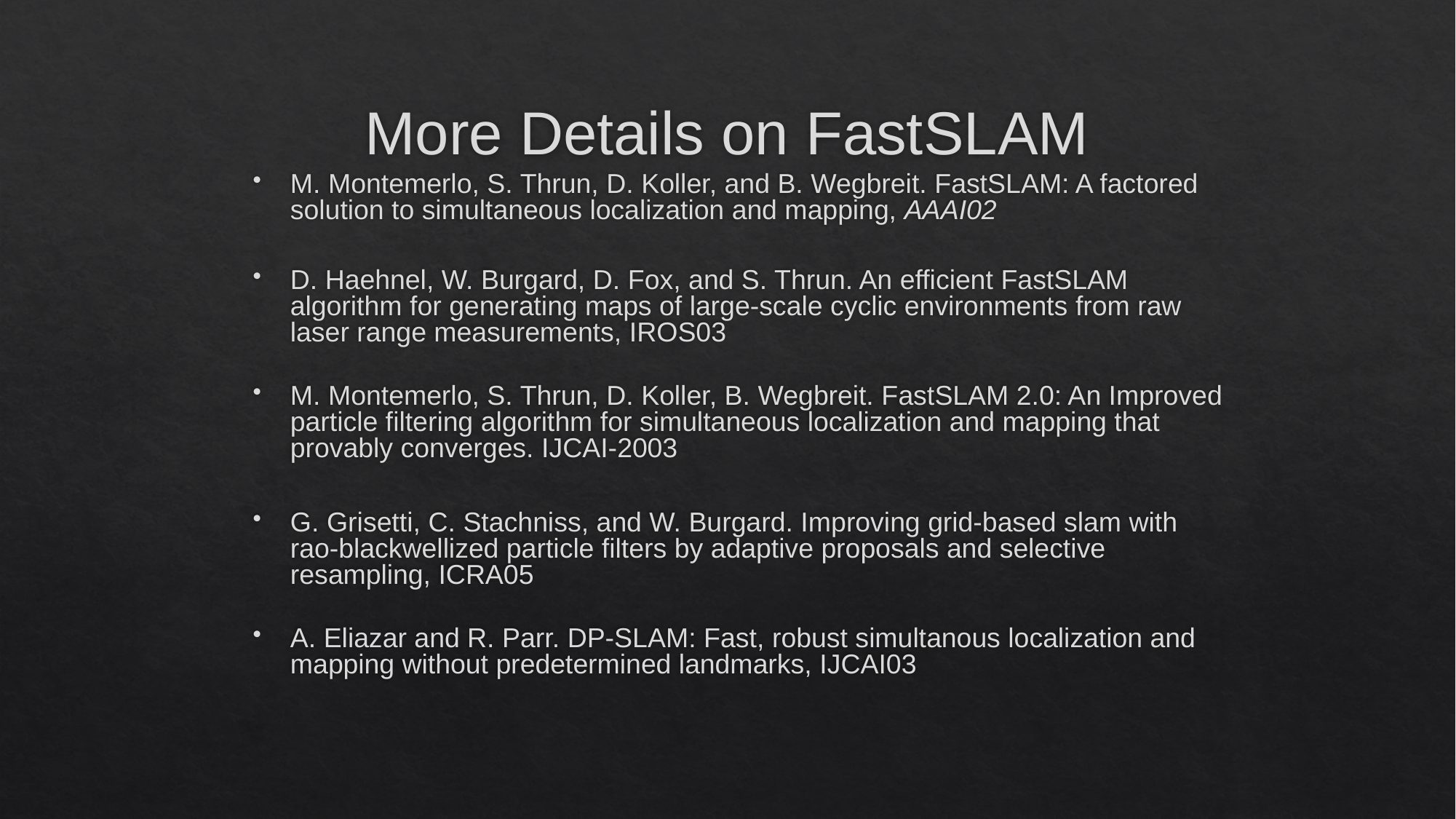

# More Details on FastSLAM
M. Montemerlo, S. Thrun, D. Koller, and B. Wegbreit. FastSLAM: A factored solution to simultaneous localization and mapping, AAAI02
D. Haehnel, W. Burgard, D. Fox, and S. Thrun. An efficient FastSLAM algorithm for generating maps of large-scale cyclic environments from raw laser range measurements, IROS03
M. Montemerlo, S. Thrun, D. Koller, B. Wegbreit. FastSLAM 2.0: An Improved particle filtering algorithm for simultaneous localization and mapping that provably converges. IJCAI-2003

G. Grisetti, C. Stachniss, and W. Burgard. Improving grid-based slam with rao-blackwellized particle filters by adaptive proposals and selective resampling, ICRA05
A. Eliazar and R. Parr. DP-SLAM: Fast, robust simultanous localization and mapping without predetermined landmarks, IJCAI03